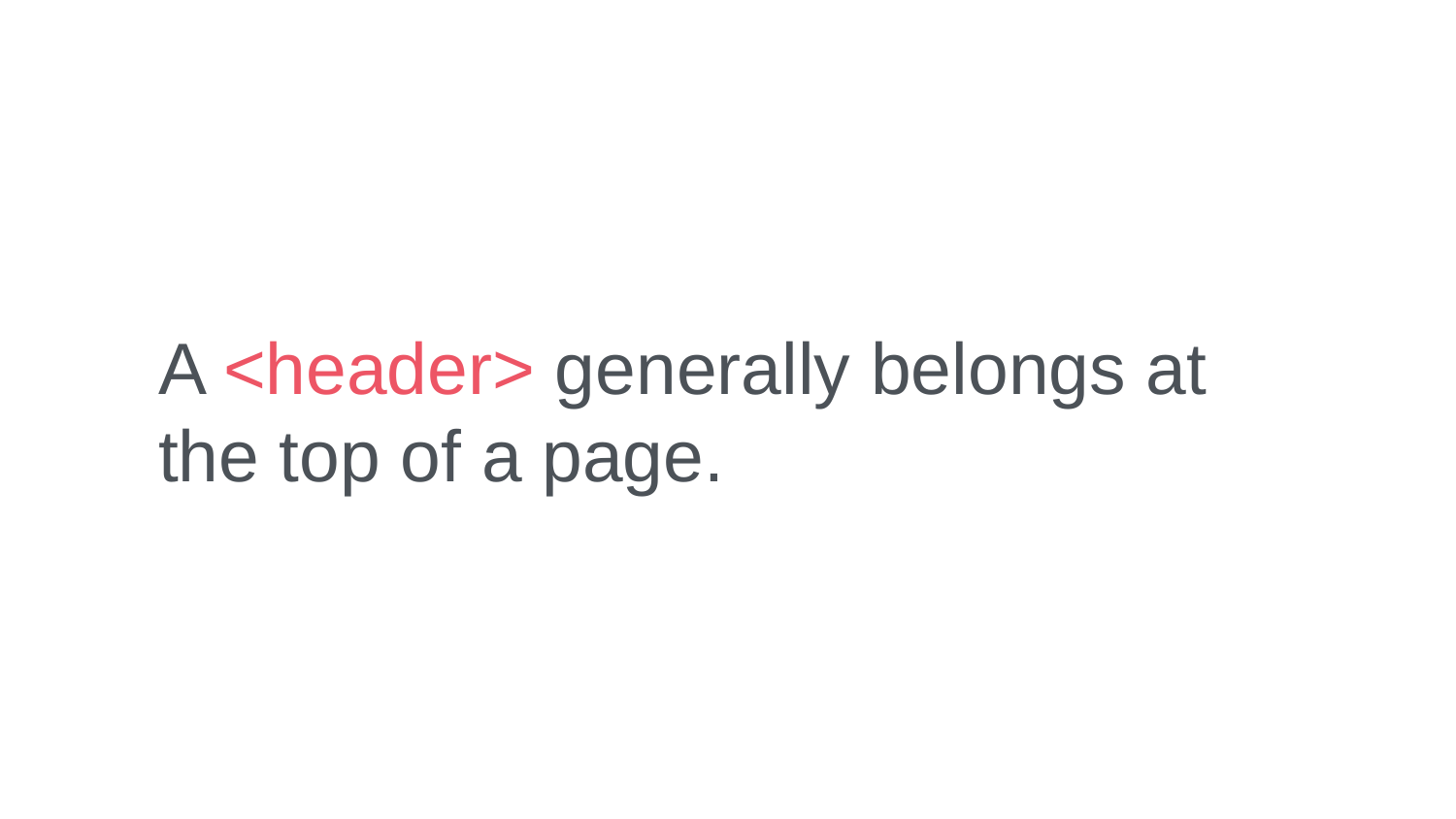

A <header> generally belongs at the top of a page.